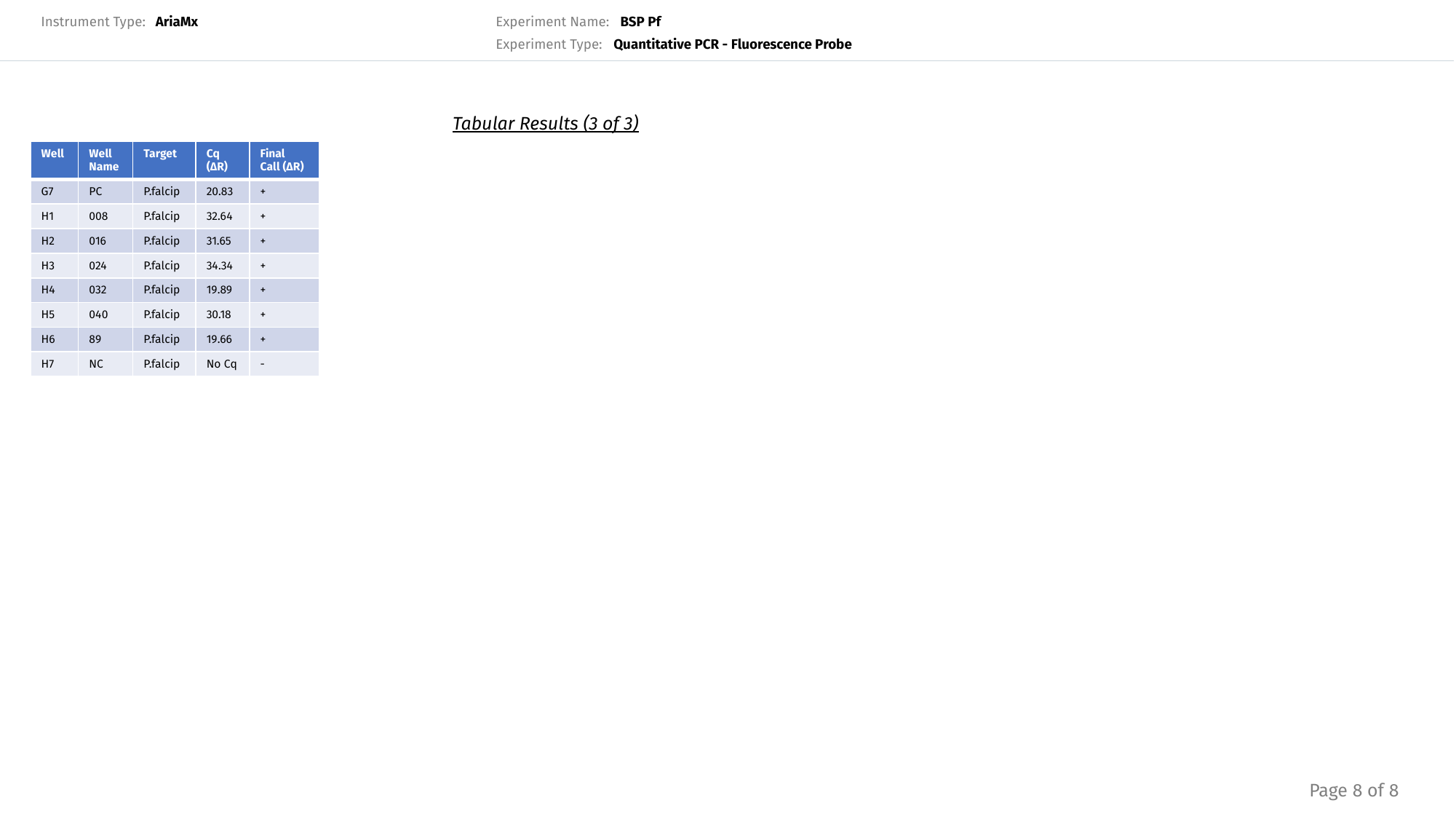

Tabular Results (3 of 3)
| Well | Well Name | Target | Cq (∆R) | Final Call (∆R) |
| --- | --- | --- | --- | --- |
| G7 | PC | P.falcip | 20.83 | + |
| H1 | 008 | P.falcip | 32.64 | + |
| H2 | 016 | P.falcip | 31.65 | + |
| H3 | 024 | P.falcip | 34.34 | + |
| H4 | 032 | P.falcip | 19.89 | + |
| H5 | 040 | P.falcip | 30.18 | + |
| H6 | 89 | P.falcip | 19.66 | + |
| H7 | NC | P.falcip | No Cq | - |
Page 8 of 8